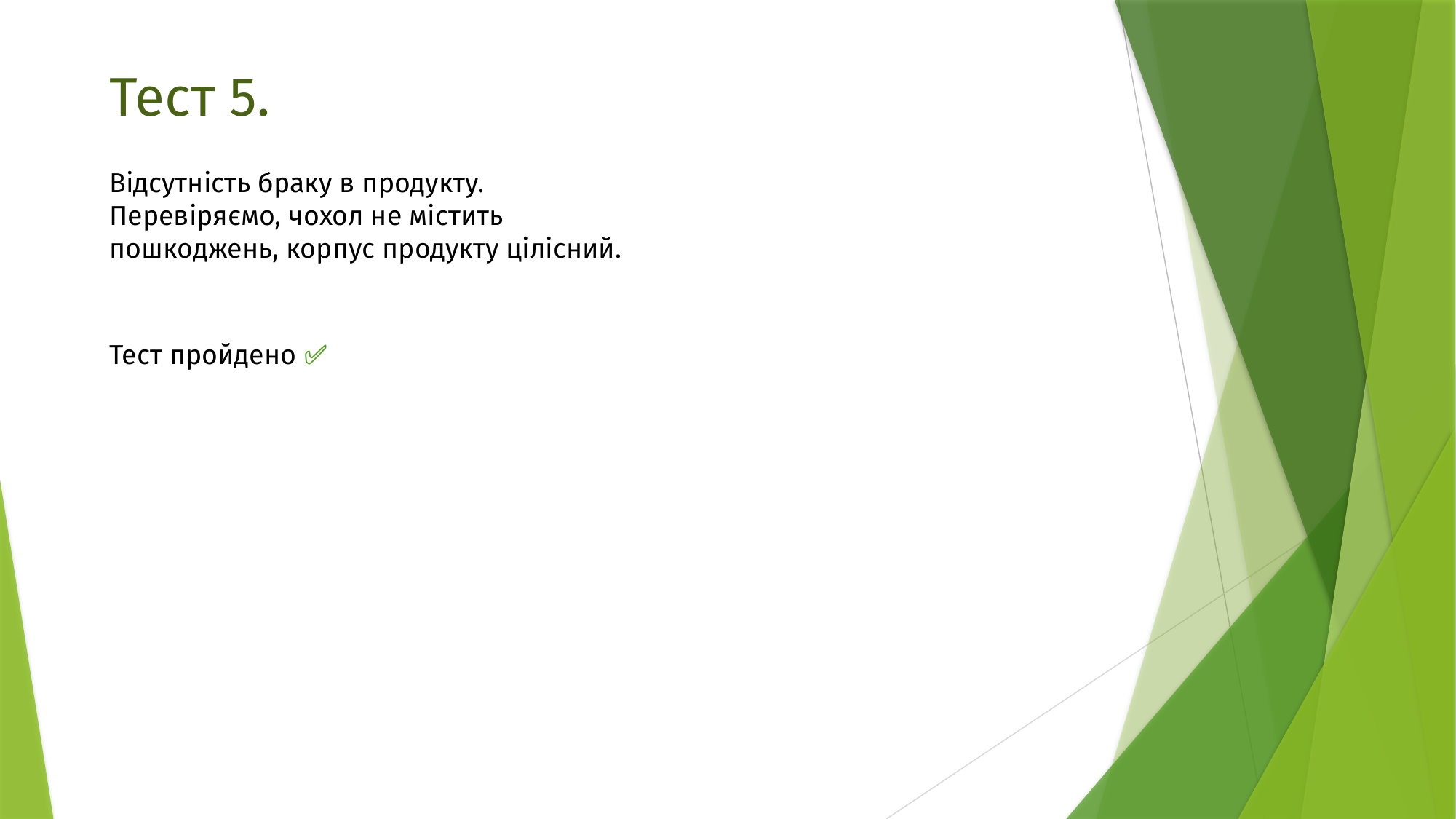

# Тест 5.
Відсутність браку в продукту. Перевіряємо, чохол не містить пошкоджень, корпус продукту цілісний.
Тест пройдено ✅